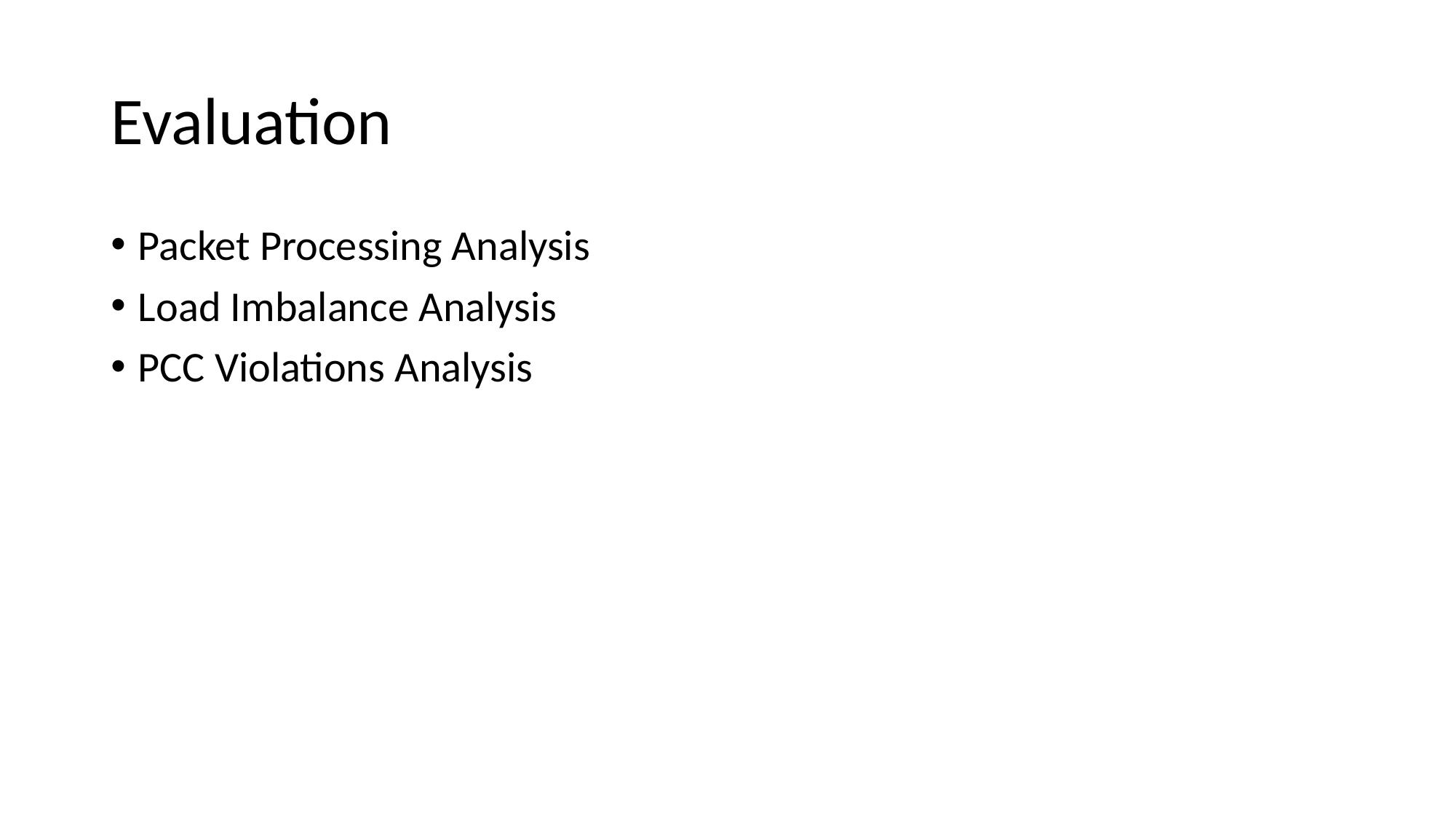

# Evaluation
Packet Processing Analysis
Load Imbalance Analysis
PCC Violations Analysis